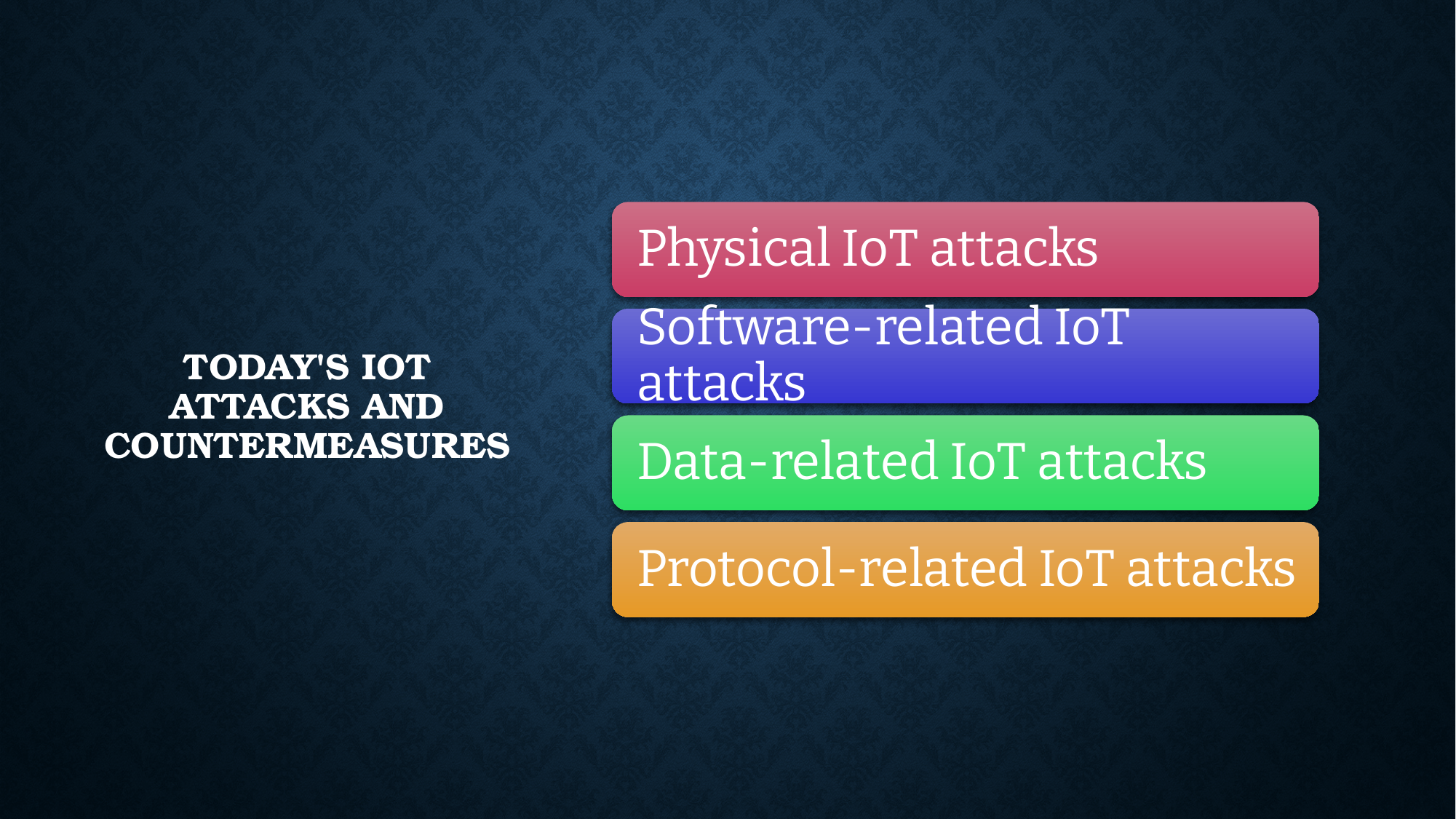

# Today's IoT attacks and Countermeasures
Physical IoT attacks
Software-related IoT attacks
Data-related IoT attacks
Protocol-related IoT attacks